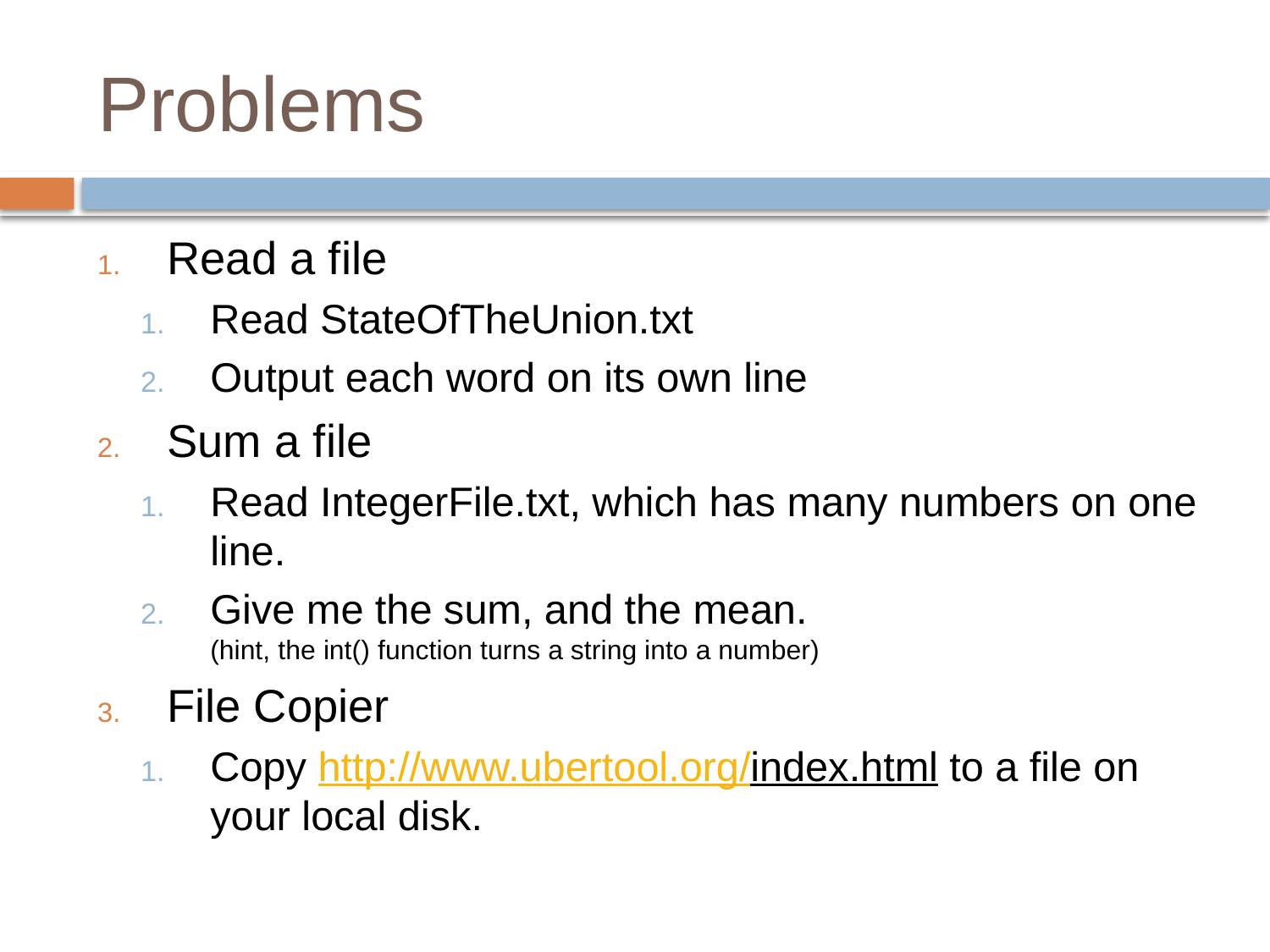

# Problems
Read a file
Read StateOfTheUnion.txt
Output each word on its own line
Sum a file
Read IntegerFile.txt, which has many numbers on one line.
Give me the sum, and the mean.
(hint, the int() function turns a string into a number)
File Copier
Copy http://www.ubertool.org/index.html to a file on your local disk.